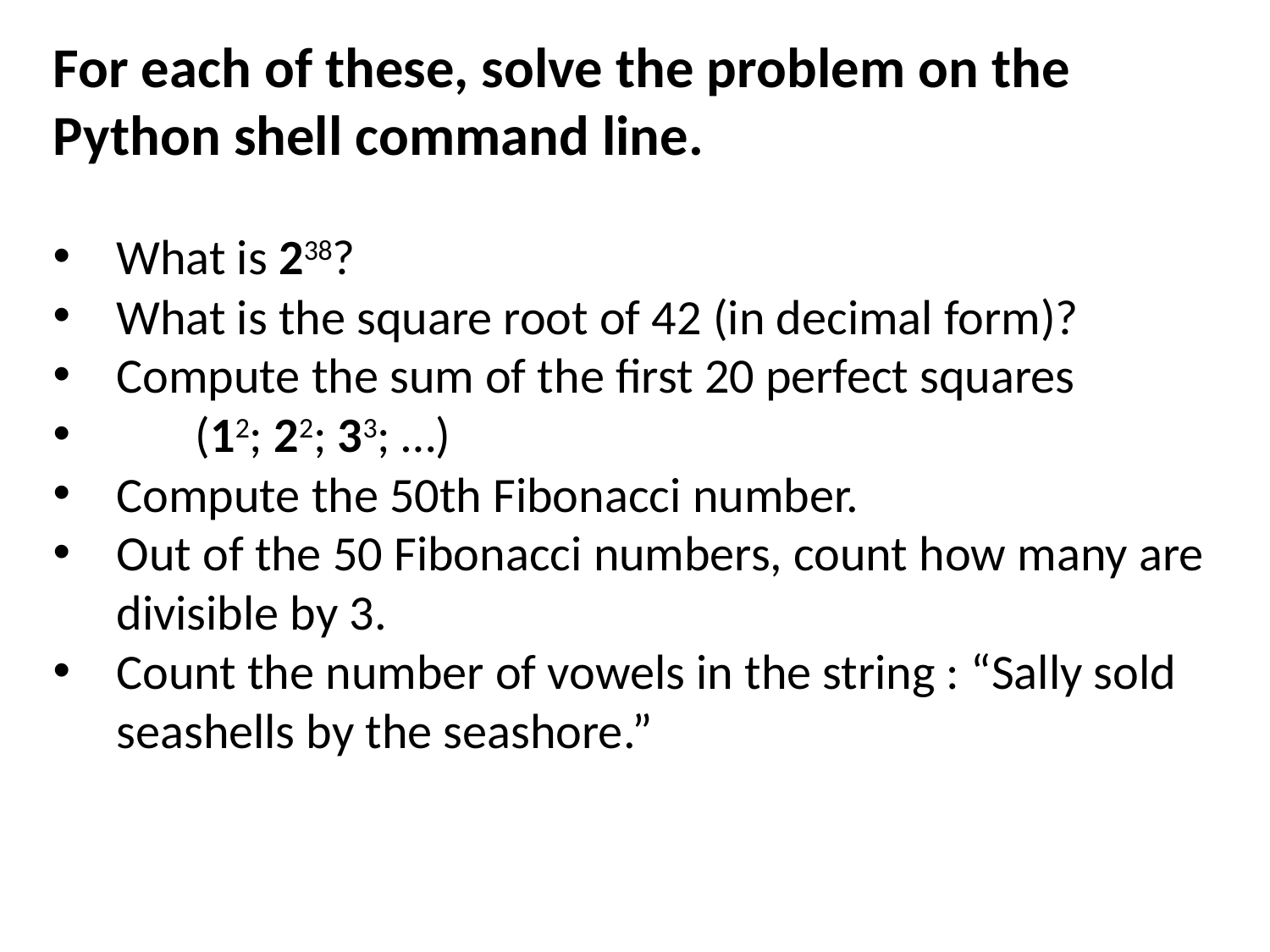

For each of these, solve the problem on the Python shell command line.

What is 238?
What is the square root of 42 (in decimal form)?
Compute the sum of the first 20 perfect squares
       (12; 22; 33; …)
Compute the 50th Fibonacci number.
Out of the 50 Fibonacci numbers, count how many are divisible by 3.
Count the number of vowels in the string : “Sally sold seashells by the seashore.”